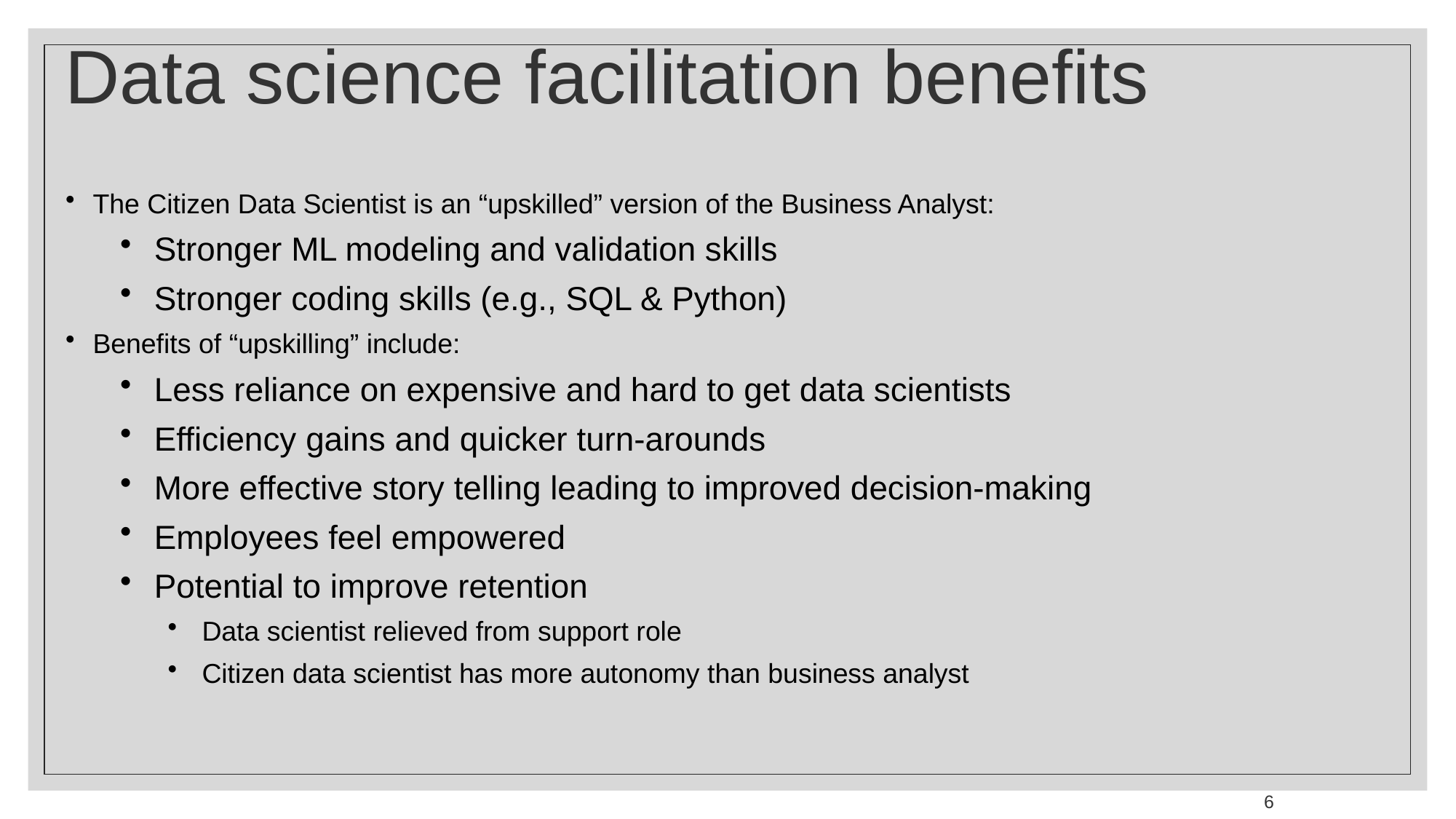

Data science facilitation benefits
The Citizen Data Scientist is an “upskilled” version of the Business Analyst:
Stronger ML modeling and validation skills
Stronger coding skills (e.g., SQL & Python)
Benefits of “upskilling” include:
Less reliance on expensive and hard to get data scientists
Efficiency gains and quicker turn-arounds
More effective story telling leading to improved decision-making
Employees feel empowered
Potential to improve retention
Data scientist relieved from support role
Citizen data scientist has more autonomy than business analyst

6